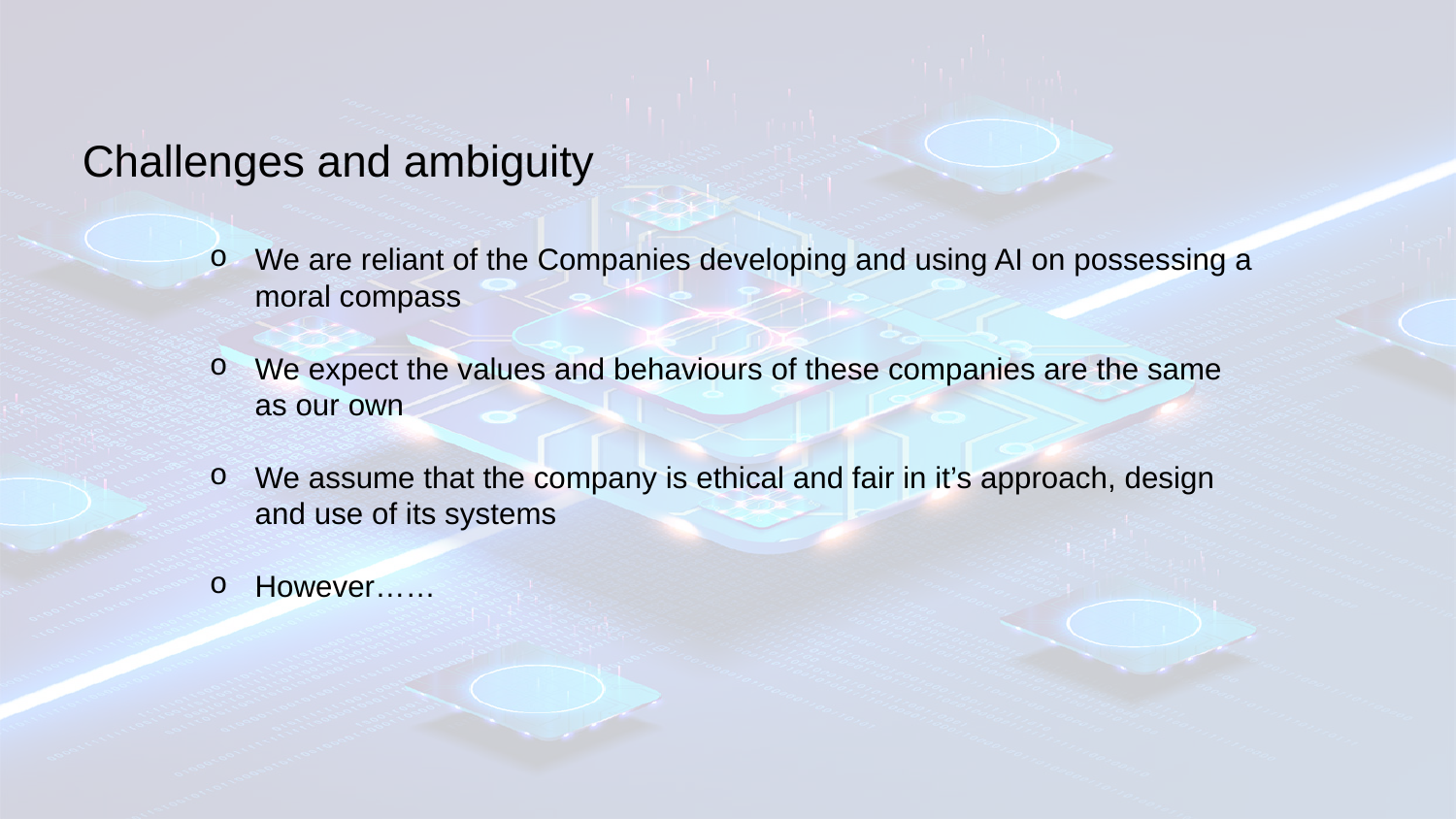

# Challenges and ambiguity
We are reliant of the Companies developing and using AI on possessing a moral compass

We expect the values and behaviours of these companies are the same as our own

We assume that the company is ethical and fair in it’s approach, design and use of its systems

However……